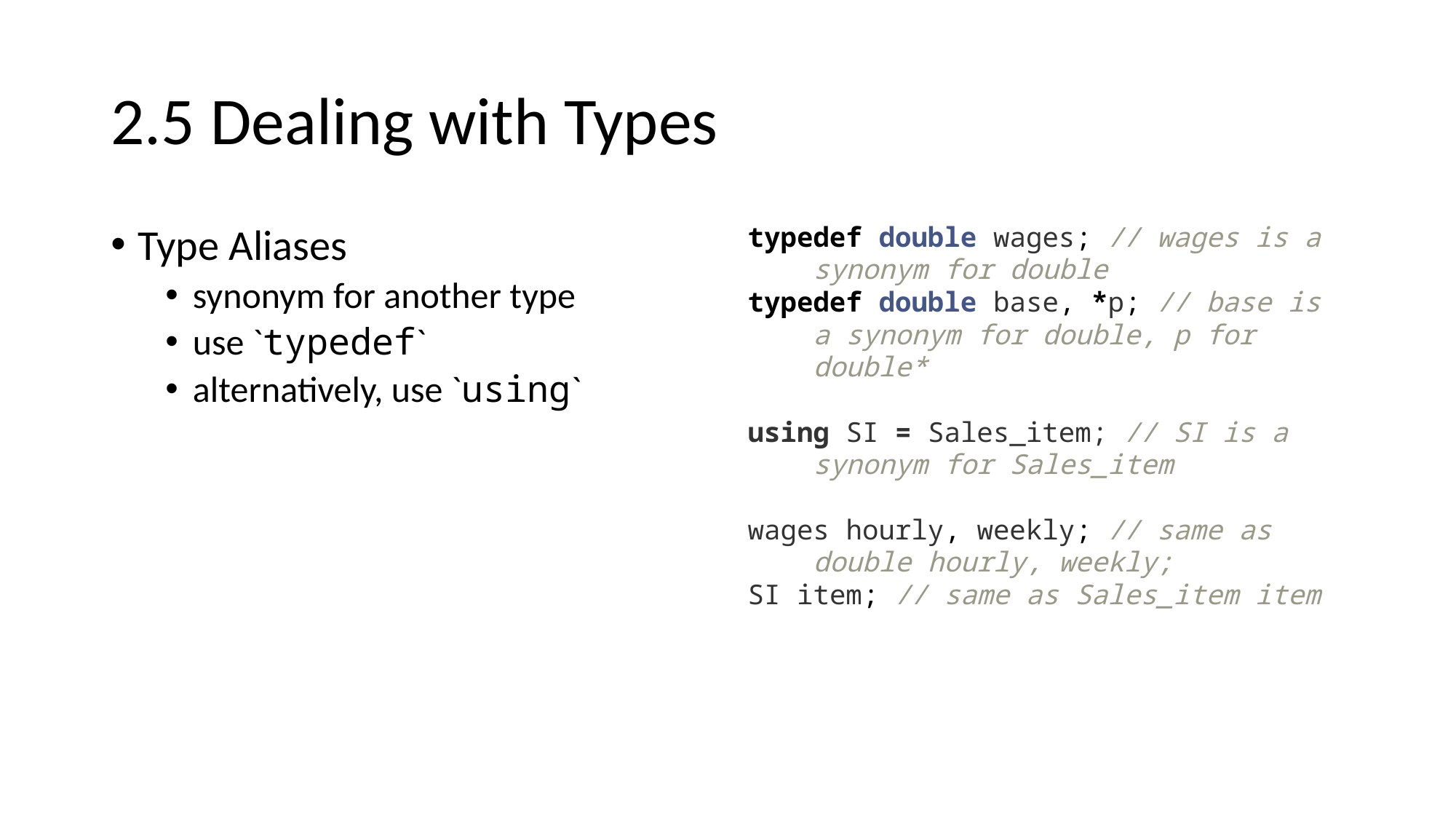

# 2.5 Dealing with Types
Type Aliases
synonym for another type
use `typedef`
alternatively, use `using`
typedef double wages; // wages is a
    synonym for double
typedef double base, *p; // base is
    a synonym for double, p for
    double*

using SI = Sales_item; // SI is a
    synonym for Sales_item

wages hourly, weekly; // same as
    double hourly, weekly;
SI item; // same as Sales_item item